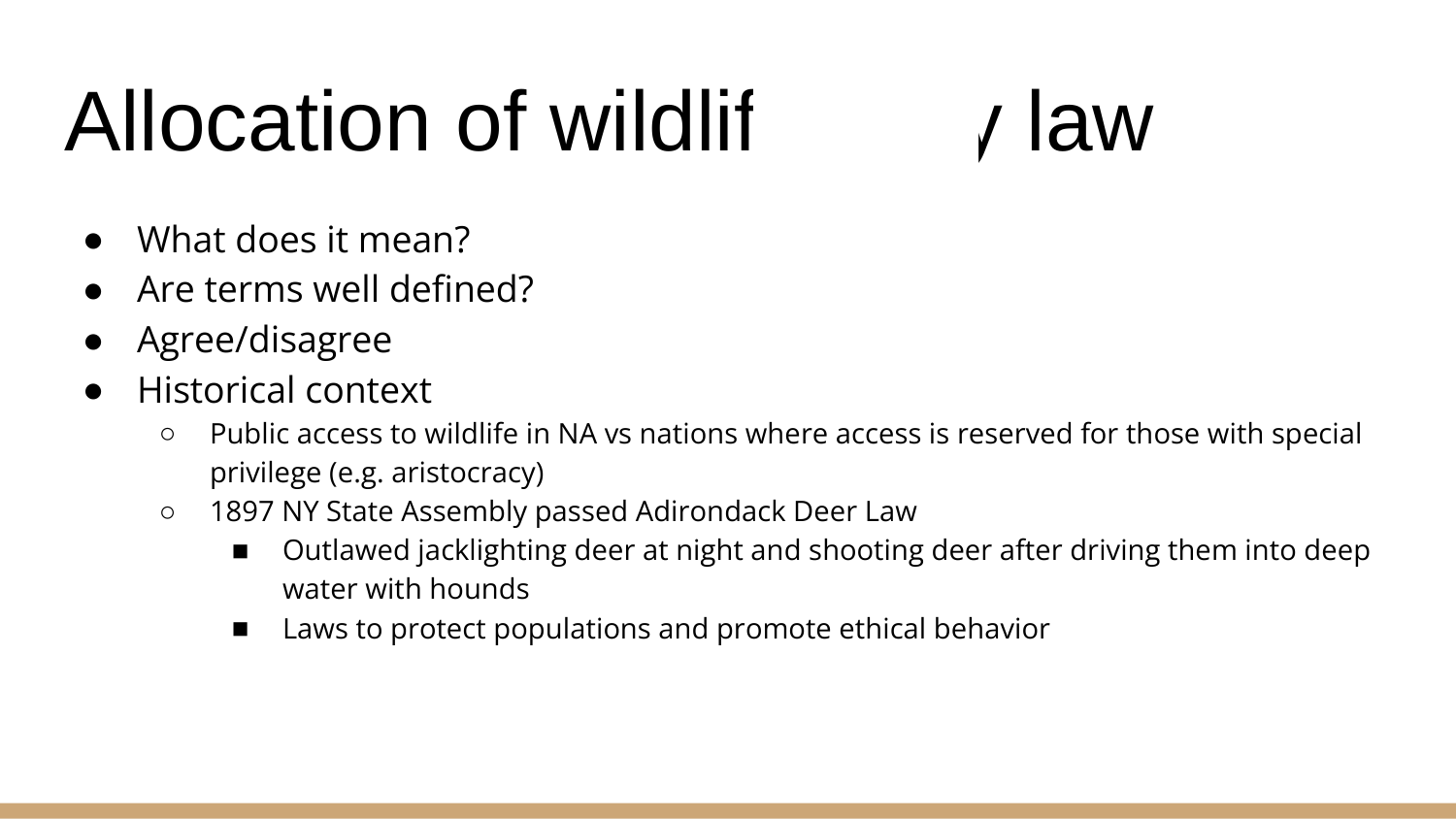

# Allocation of wildlife is by law

What does it mean?
Are terms well defined?
Agree/disagree
Historical context
Public access to wildlife in NA vs nations where access is reserved for those with special privilege (e.g. aristocracy)
1897 NY State Assembly passed Adirondack Deer Law
Outlawed jacklighting deer at night and shooting deer after driving them into deep water with hounds
Laws to protect populations and promote ethical behavior